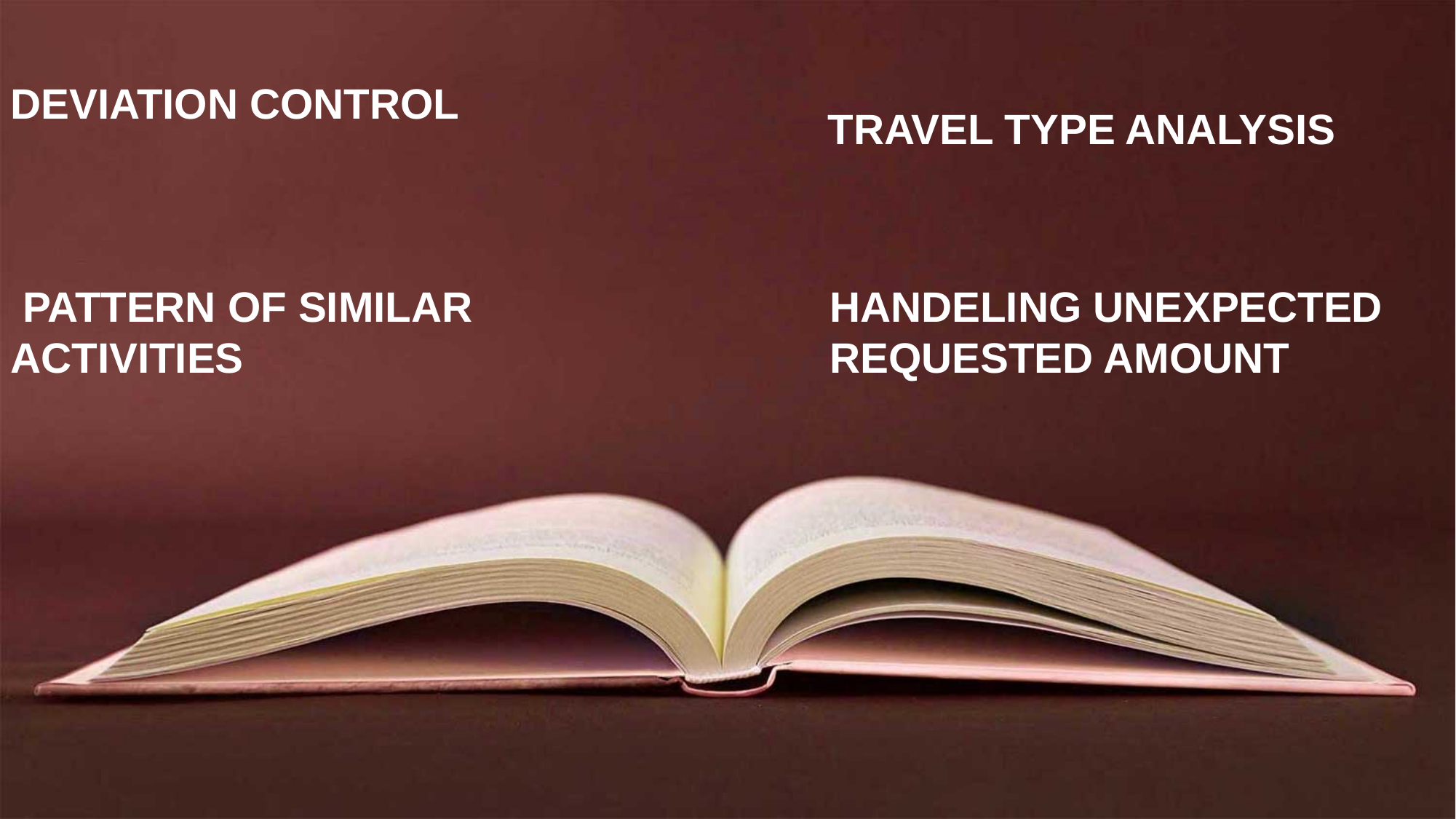

DEVIATION CONTROL
TRAVEL TYPE ANALYSIS
 PATTERN OF SIMILAR ACTIVITIES
HANDELING UNEXPECTED REQUESTED AMOUNT